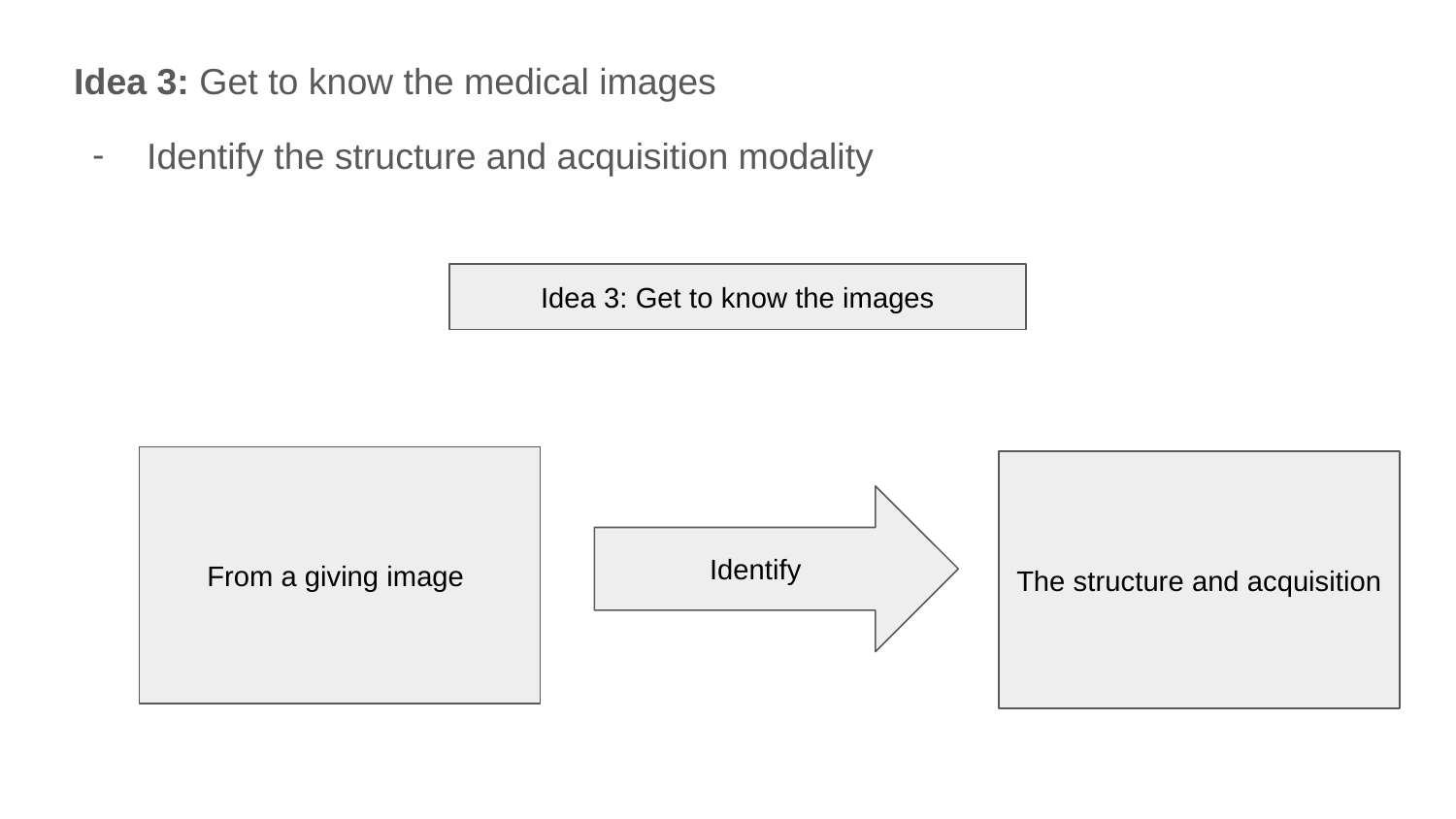

Idea 3: Get to know the medical images
Identify the structure and acquisition modality
Idea 3: Get to know the images
From a giving image
The structure and acquisition
Identify